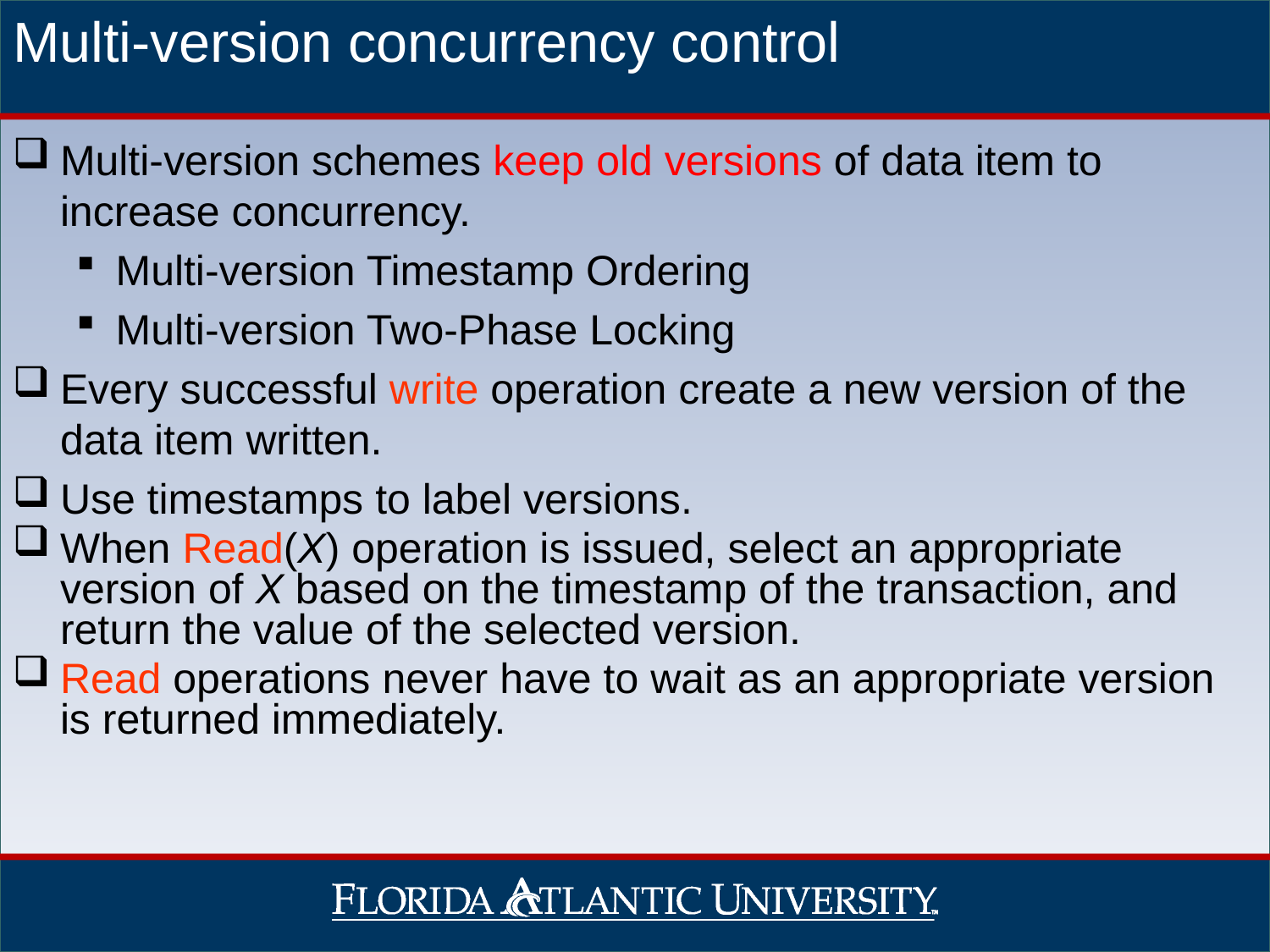

# Multi-version concurrency control
Multi-version schemes keep old versions of data item to increase concurrency.
Multi-version Timestamp Ordering
Multi-version Two-Phase Locking
Every successful write operation create a new version of the data item written.
Use timestamps to label versions.
When Read(X) operation is issued, select an appropriate version of X based on the timestamp of the transaction, and return the value of the selected version.
Read operations never have to wait as an appropriate version is returned immediately.